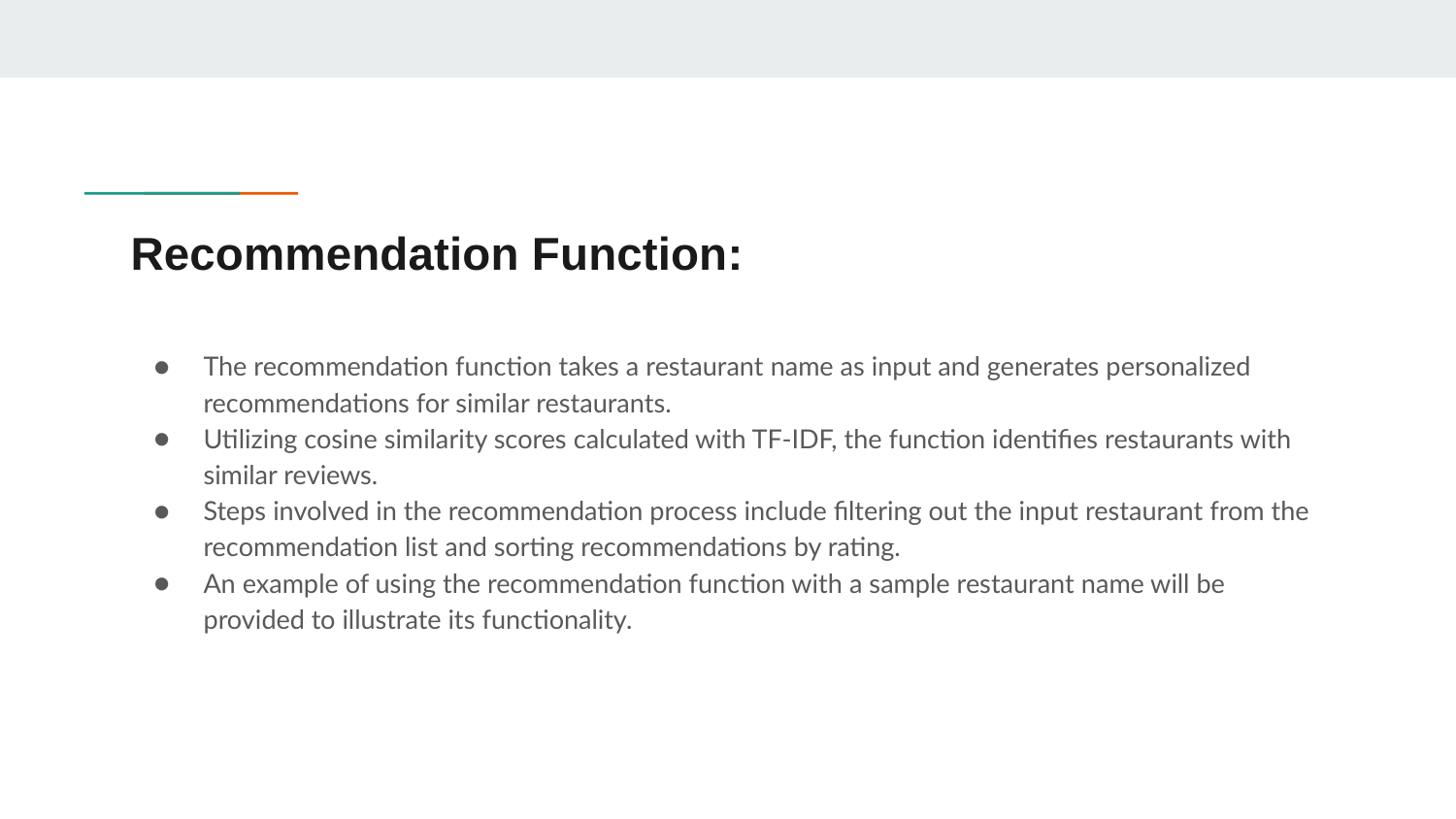

# Recommendation Function:
The recommendation function takes a restaurant name as input and generates personalized recommendations for similar restaurants.
Utilizing cosine similarity scores calculated with TF-IDF, the function identifies restaurants with similar reviews.
Steps involved in the recommendation process include filtering out the input restaurant from the recommendation list and sorting recommendations by rating.
An example of using the recommendation function with a sample restaurant name will be provided to illustrate its functionality.